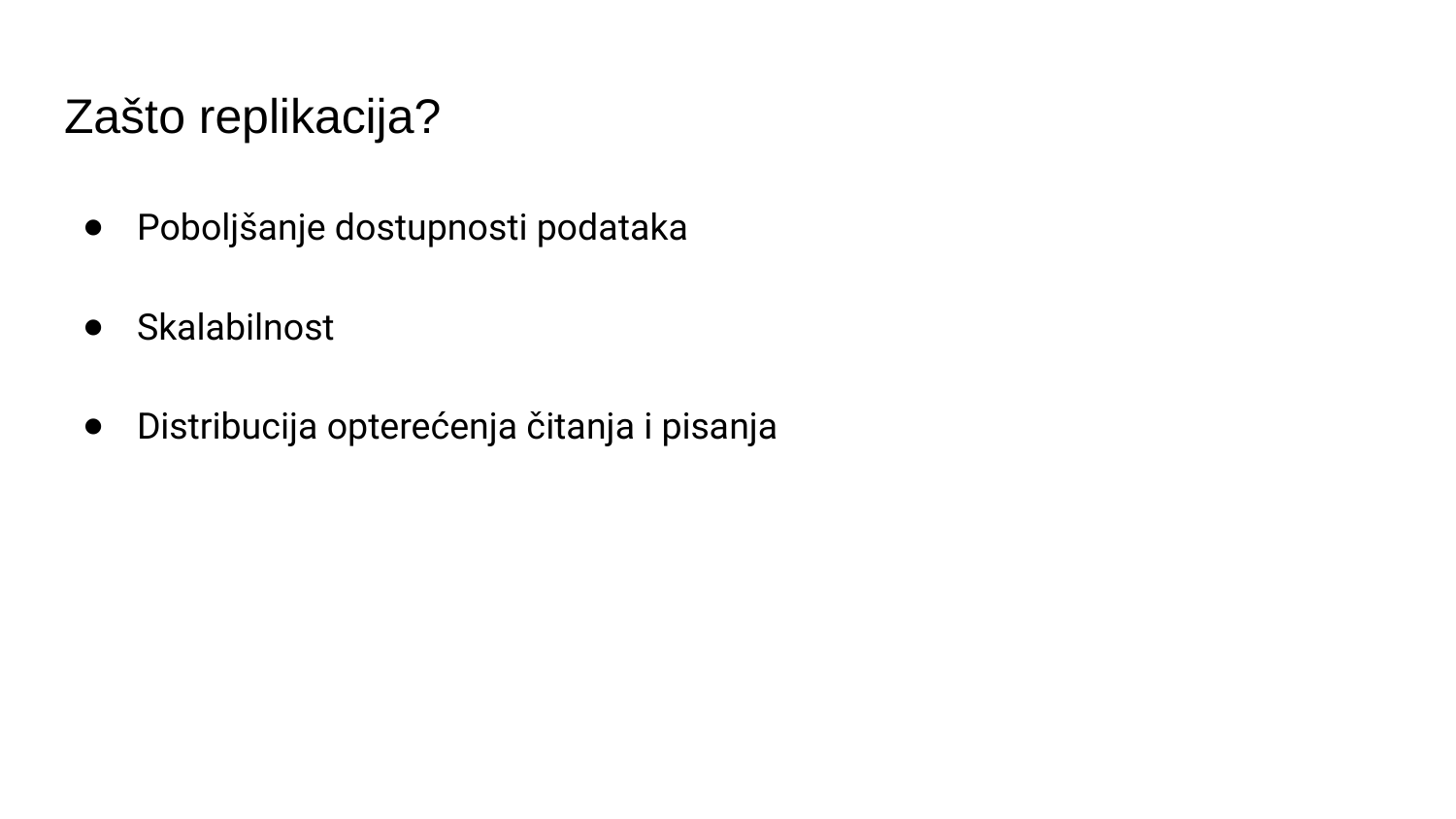

# Zašto replikacija?
Poboljšanje dostupnosti podataka

Skalabilnost

Distribucija opterećenja čitanja i pisanja